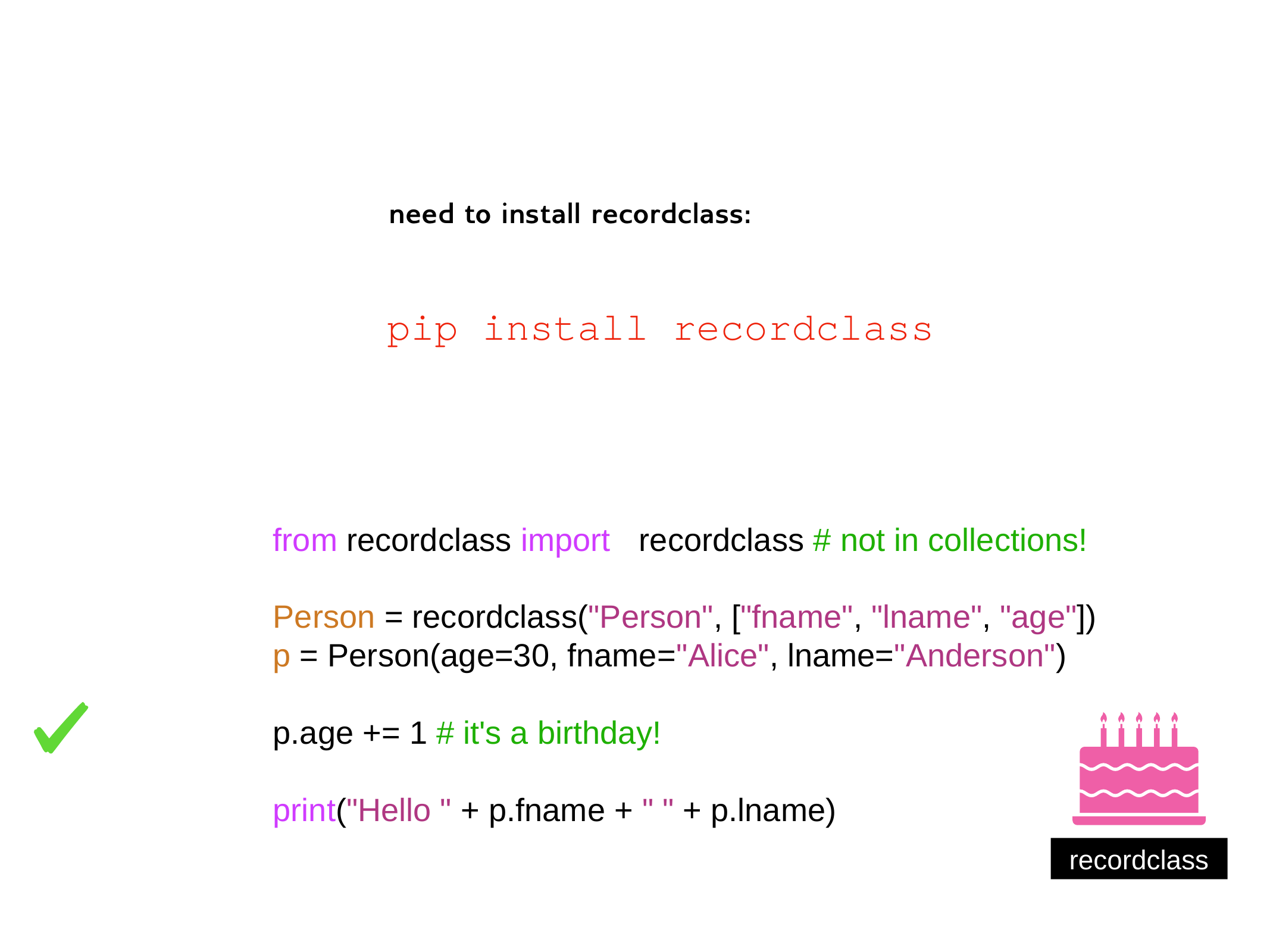

need to install recordclass:
pip install recordclass
from recordclass import	 recordclass # not in collections!

Person = recordclass("Person", ["fname", "lname", "age"])
p = Person(age=30, fname="Alice", lname="Anderson")

p.age += 1 # it's a birthday!

print("Hello " + p.fname + " " + p.lname)

recordclass